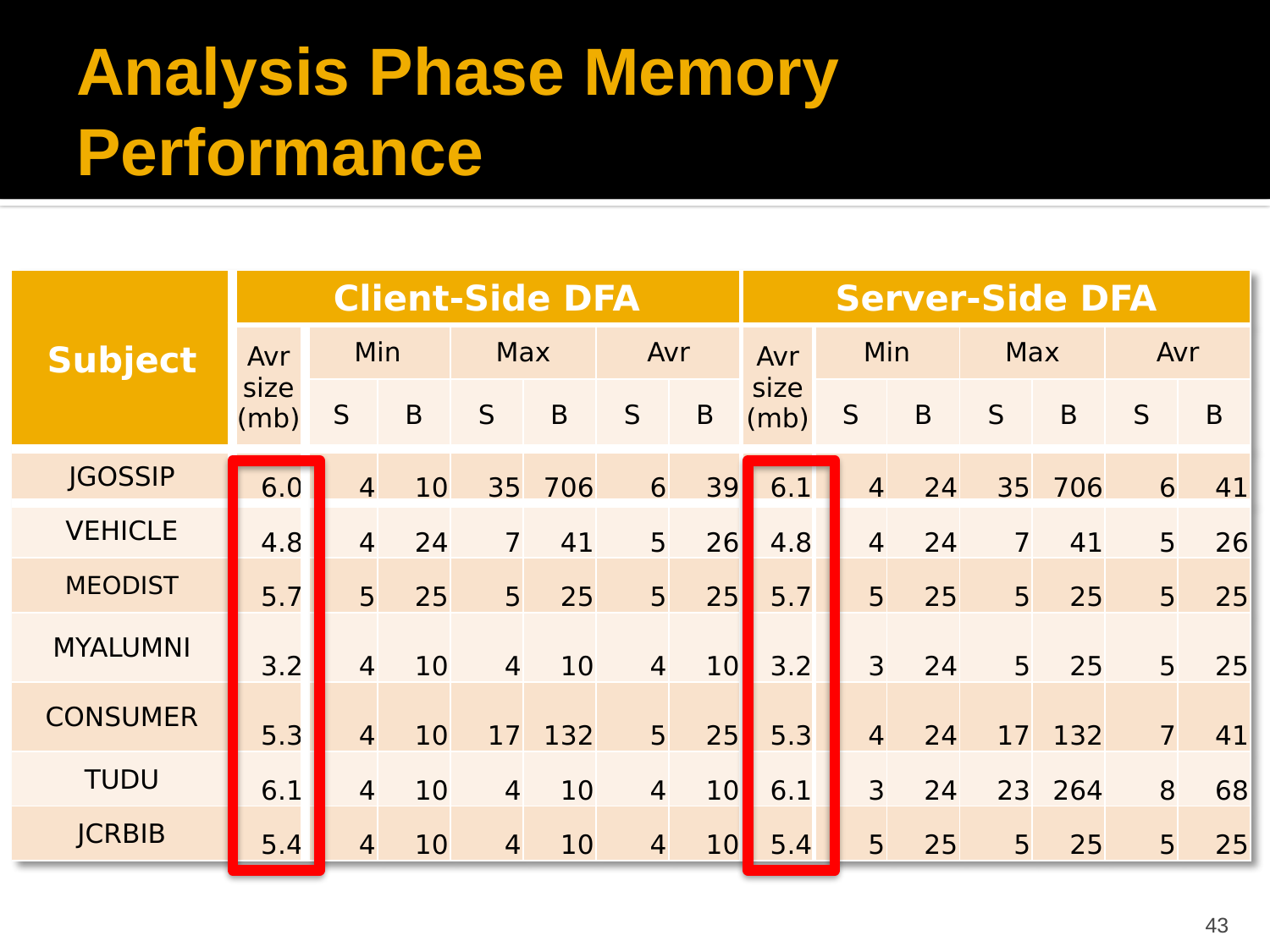

# Analysis Phase Memory Performance
| Subject | Client-Side DFA |  |  |  |  |  |  | Server-Side DFA |  |  |  |  |  |  |
| --- | --- | --- | --- | --- | --- | --- | --- | --- | --- | --- | --- | --- | --- | --- |
|  | Avr size (mb) | Min |  | Max |  | Avr |  | Avr size (mb) | Min |  | Max |  | Avr |  |
|  |  | S | B | S | B | S | B |  | S | B | S | B | S | B |
| JGOSSIP | 6.0 | 4 | 10 | 35 | 706 | 6 | 39 | 6.1 | 4 | 24 | 35 | 706 | 6 | 41 |
| VEHICLE | 4.8 | 4 | 24 | 7 | 41 | 5 | 26 | 4.8 | 4 | 24 | 7 | 41 | 5 | 26 |
| MEODIST | 5.7 | 5 | 25 | 5 | 25 | 5 | 25 | 5.7 | 5 | 25 | 5 | 25 | 5 | 25 |
| MYALUMNI | 3.2 | 4 | 10 | 4 | 10 | 4 | 10 | 3.2 | 3 | 24 | 5 | 25 | 5 | 25 |
| CONSUMER | 5.3 | 4 | 10 | 17 | 132 | 5 | 25 | 5.3 | 4 | 24 | 17 | 132 | 7 | 41 |
| TUDU | 6.1 | 4 | 10 | 4 | 10 | 4 | 10 | 6.1 | 3 | 24 | 23 | 264 | 8 | 68 |
| JCRBIB | 5.4 | 4 | 10 | 4 | 10 | 4 | 10 | 5.4 | 5 | 25 | 5 | 25 | 5 | 25 |

43